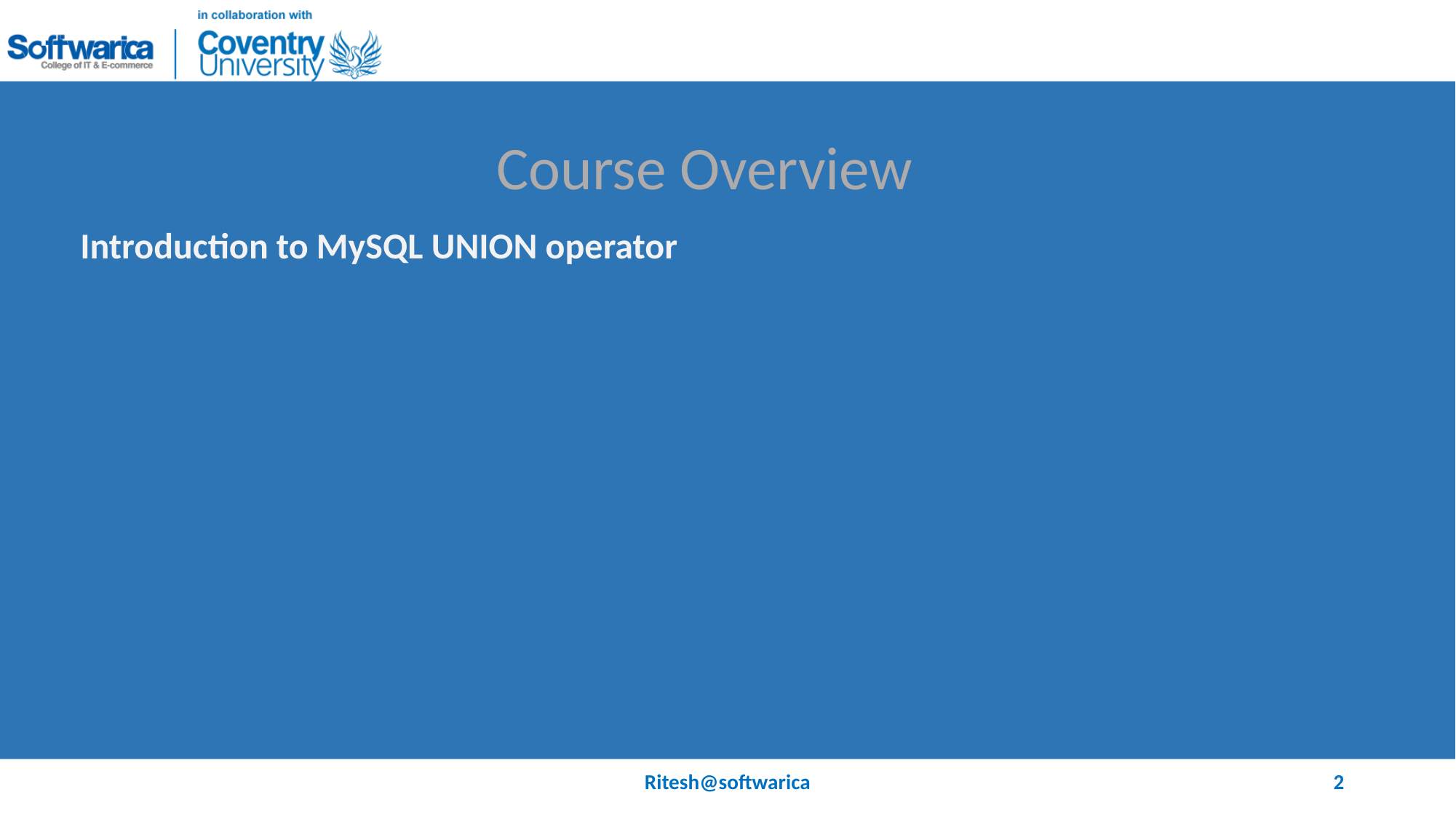

# Course Overview
Introduction to MySQL UNION operator

Ritesh@softwarica
2